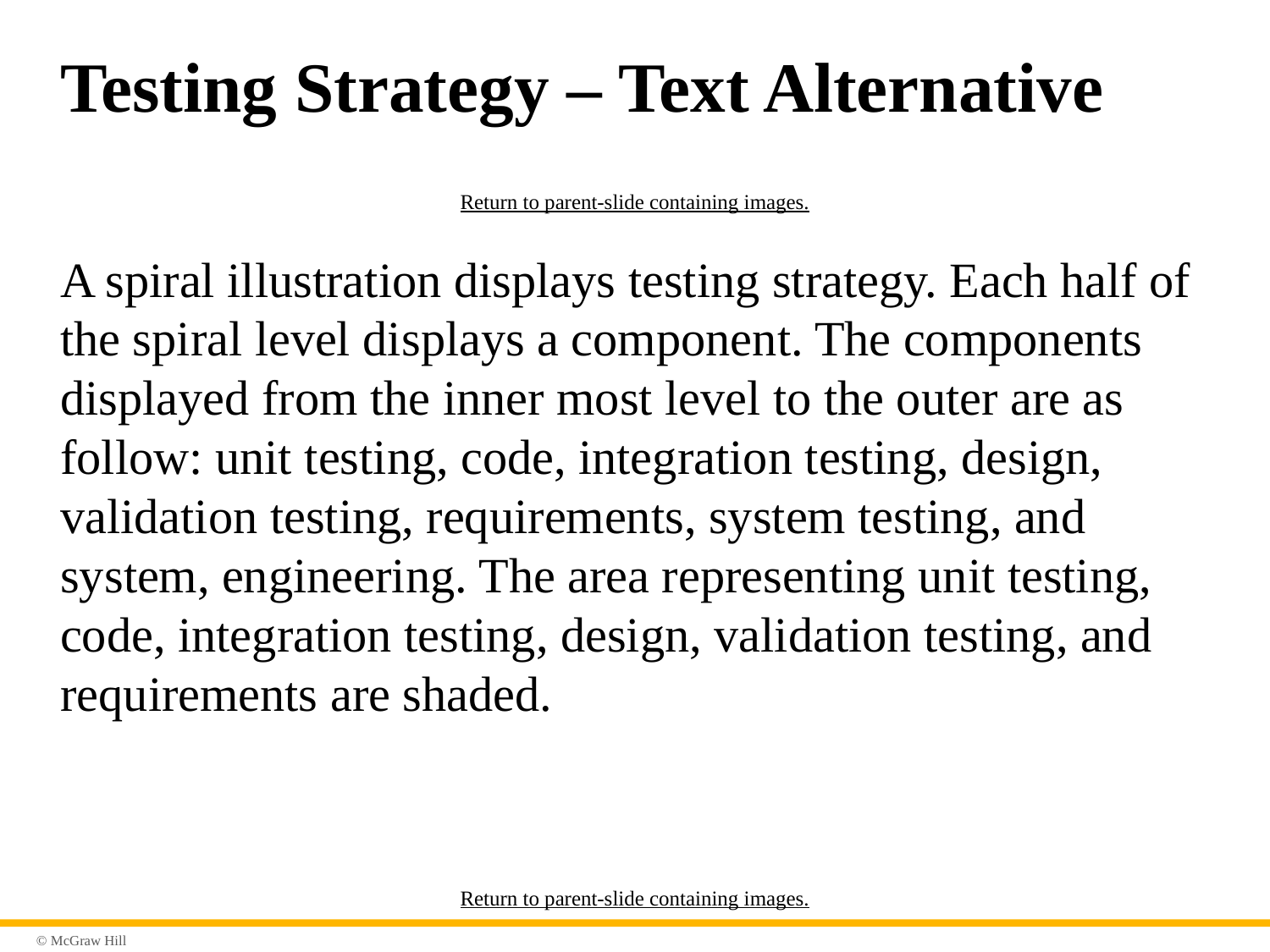

# Testing Strategy – Text Alternative
Return to parent-slide containing images.
A spiral illustration displays testing strategy. Each half of the spiral level displays a component. The components displayed from the inner most level to the outer are as follow: unit testing, code, integration testing, design, validation testing, requirements, system testing, and system, engineering. The area representing unit testing, code, integration testing, design, validation testing, and requirements are shaded.
Return to parent-slide containing images.
37